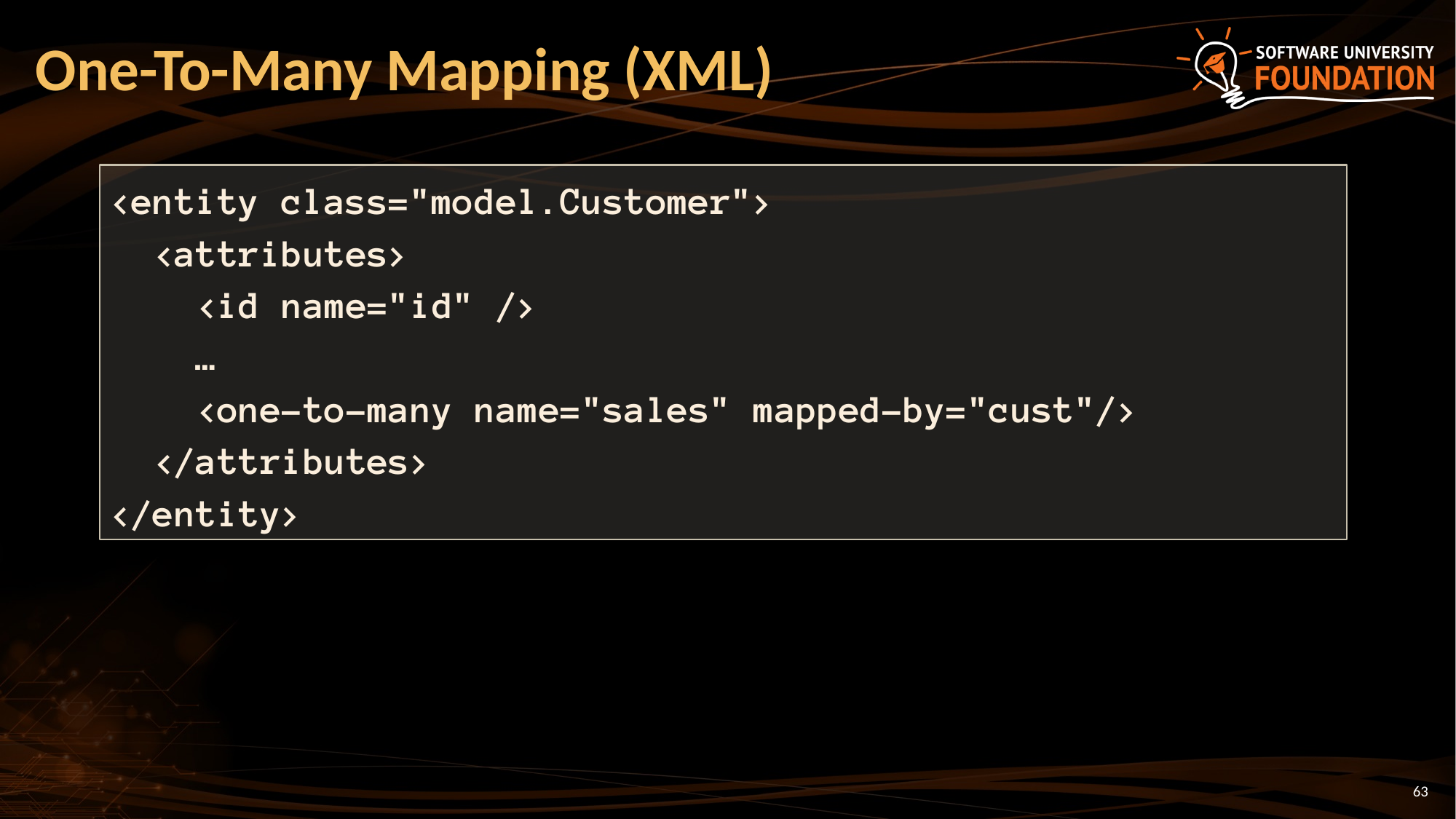

# One-To-Many Mapping (XML)
<entity class="model.Customer">
  <attributes>
    <id name="id" />
    …
    <one-to-many name="sales" mapped-by="cust"/>
  </attributes>
</entity>
63